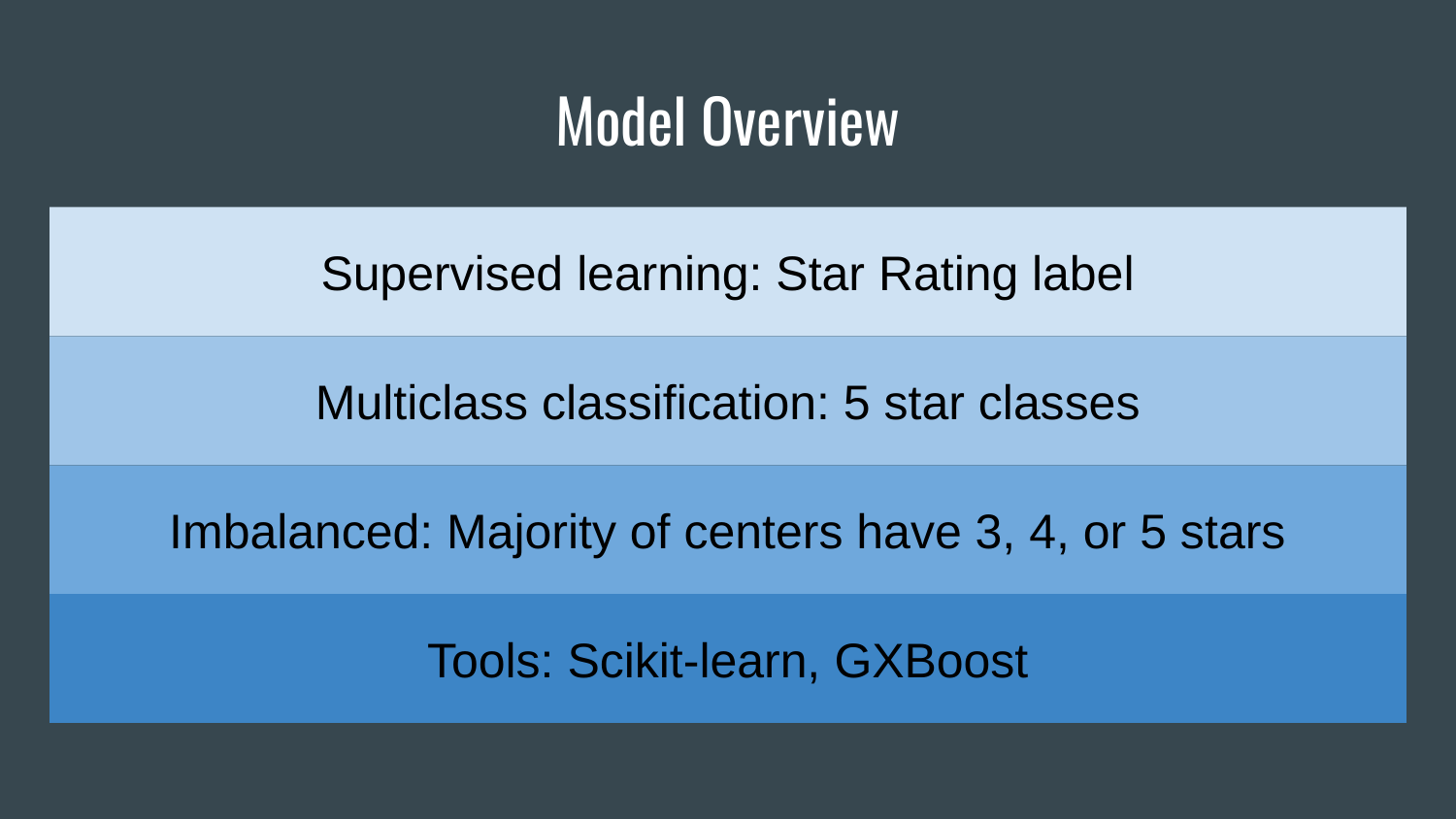

# Model Overview
Supervised learning: Star Rating label
Multiclass classification: 5 star classes
Imbalanced: Majority of centers have 3, 4, or 5 stars
Tools: Scikit-learn, GXBoost